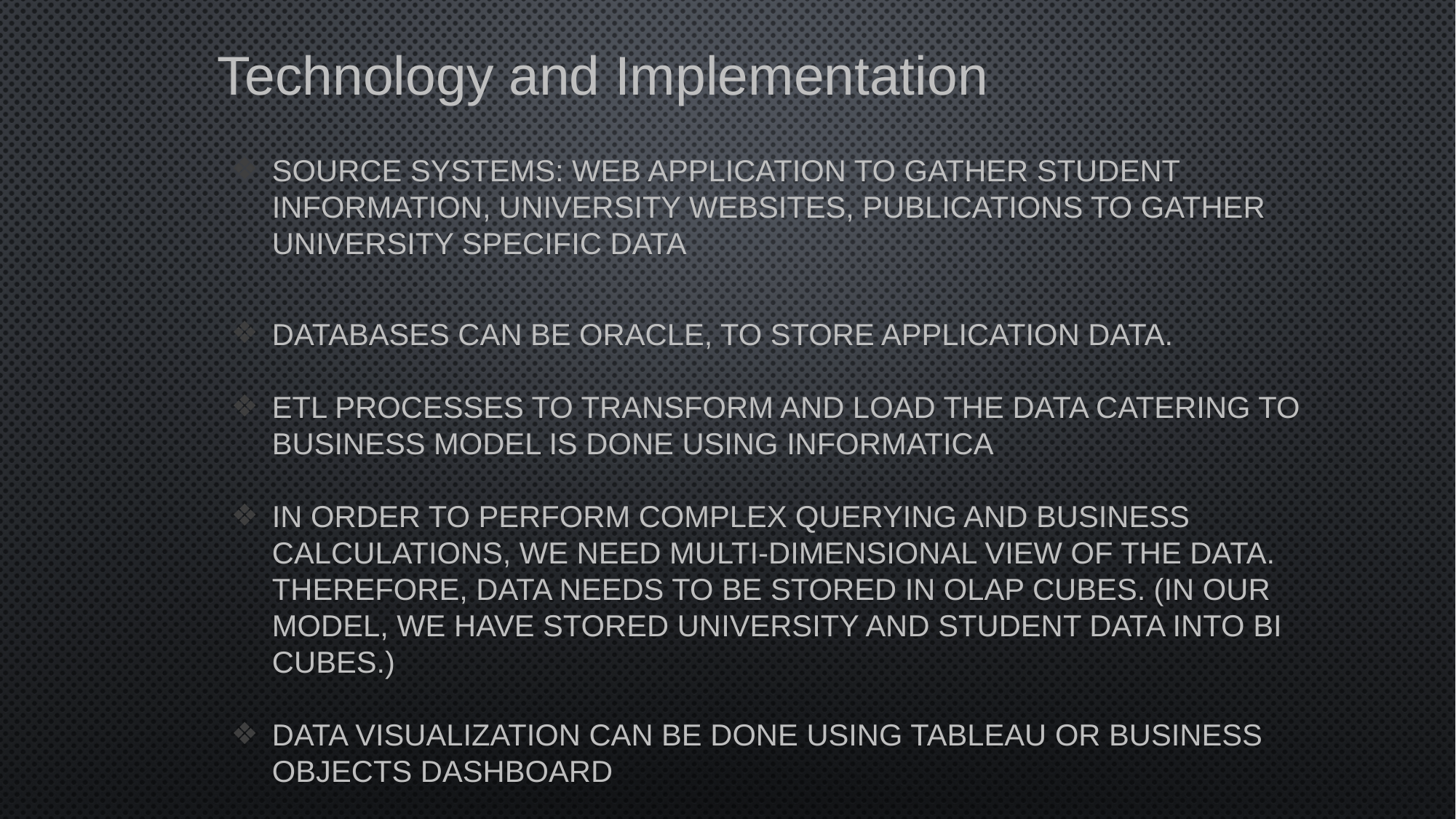

# Technology and Implementation
Source Systems: Web application to gather student information, university websites, publications to gather university specific data

Databases can be ORACLE, to store application data.

ETL processes to transform and load the data catering to business model is done using INFORMATICA

In order to perform complex querying and business calculations, we need multi-dimensional view of the data. Therefore, data needs to be stored in OLAP cubes. (In our model, we have stored University and student data into BI cubes.)

Data visualization can be done using Tableau or Business Objects Dashboard